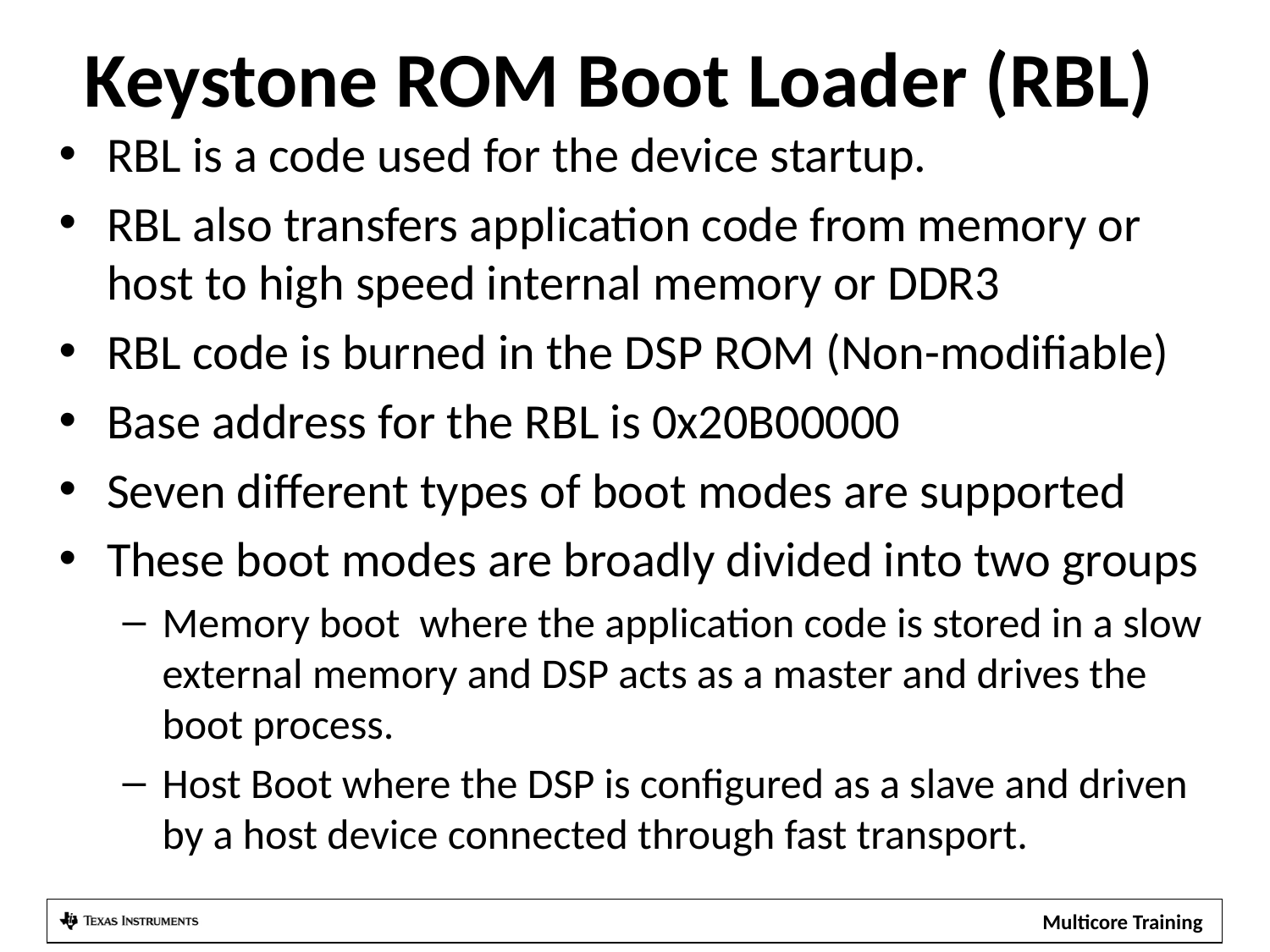

# Keystone ROM Boot Loader (RBL)
RBL is a code used for the device startup.
RBL also transfers application code from memory or host to high speed internal memory or DDR3
RBL code is burned in the DSP ROM (Non-modifiable)
Base address for the RBL is 0x20B00000
Seven different types of boot modes are supported
These boot modes are broadly divided into two groups
Memory boot  where the application code is stored in a slow external memory and DSP acts as a master and drives the boot process.
Host Boot where the DSP is configured as a slave and driven by a host device connected through fast transport.